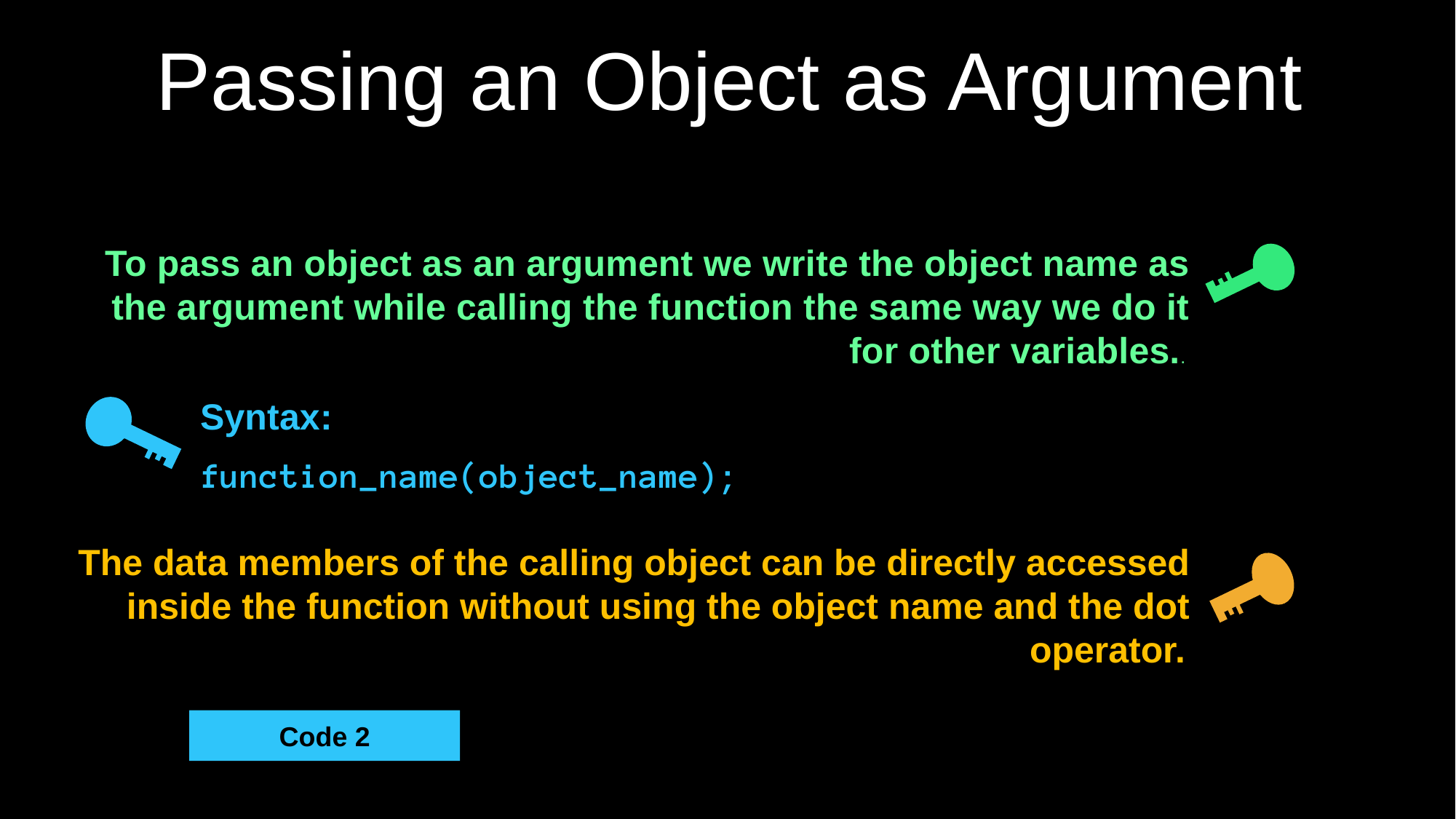

Passing an Object as Argument
To pass an object as an argument we write the object name as the argument while calling the function the same way we do it for other variables..

Syntax:
function_name(object_name);

The data members of the calling object can be directly accessed inside the function without using the object name and the dot operator.

Code 2